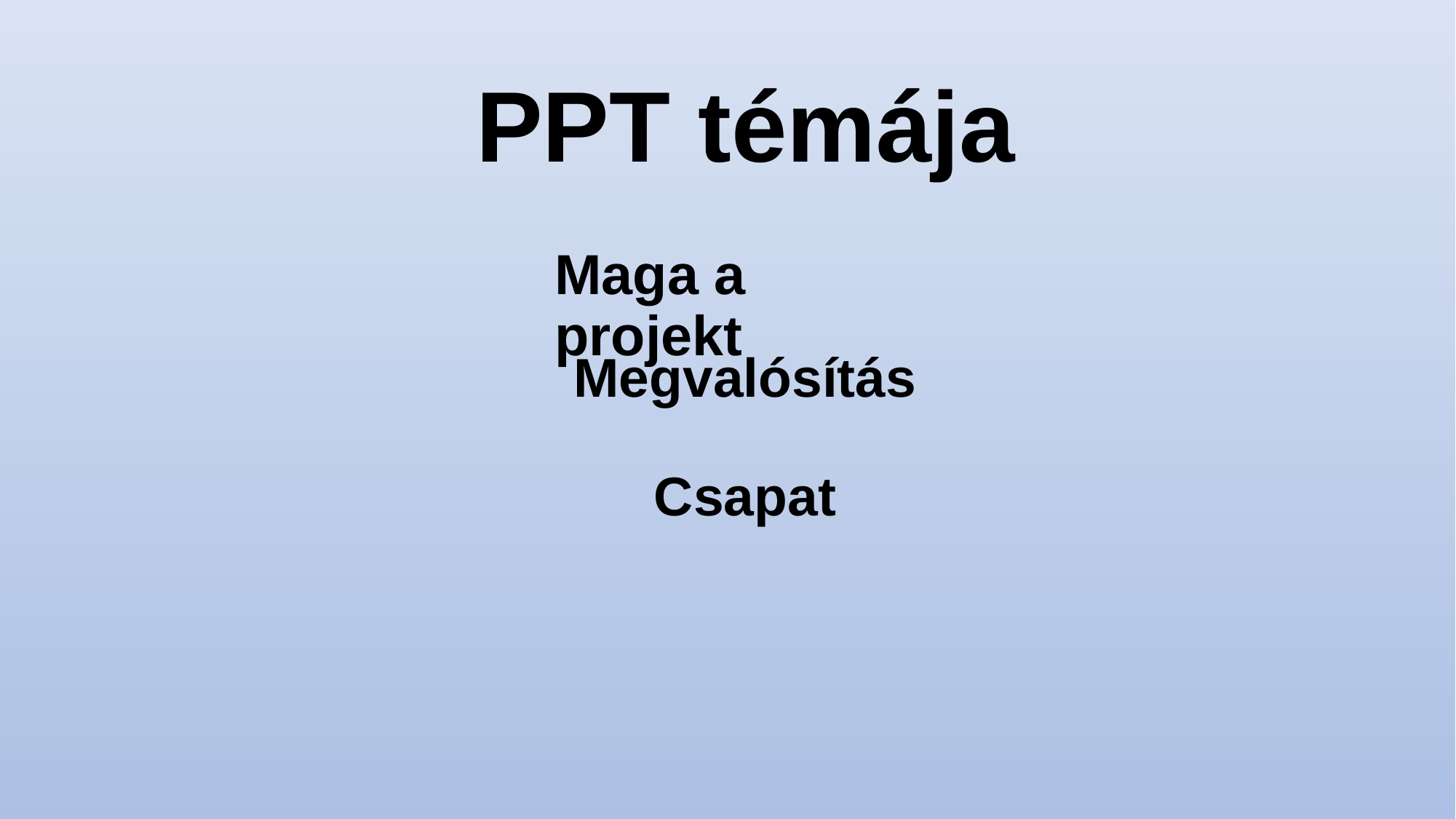

# PPT témája
Maga a projekt

Megvalósítás
Csapat